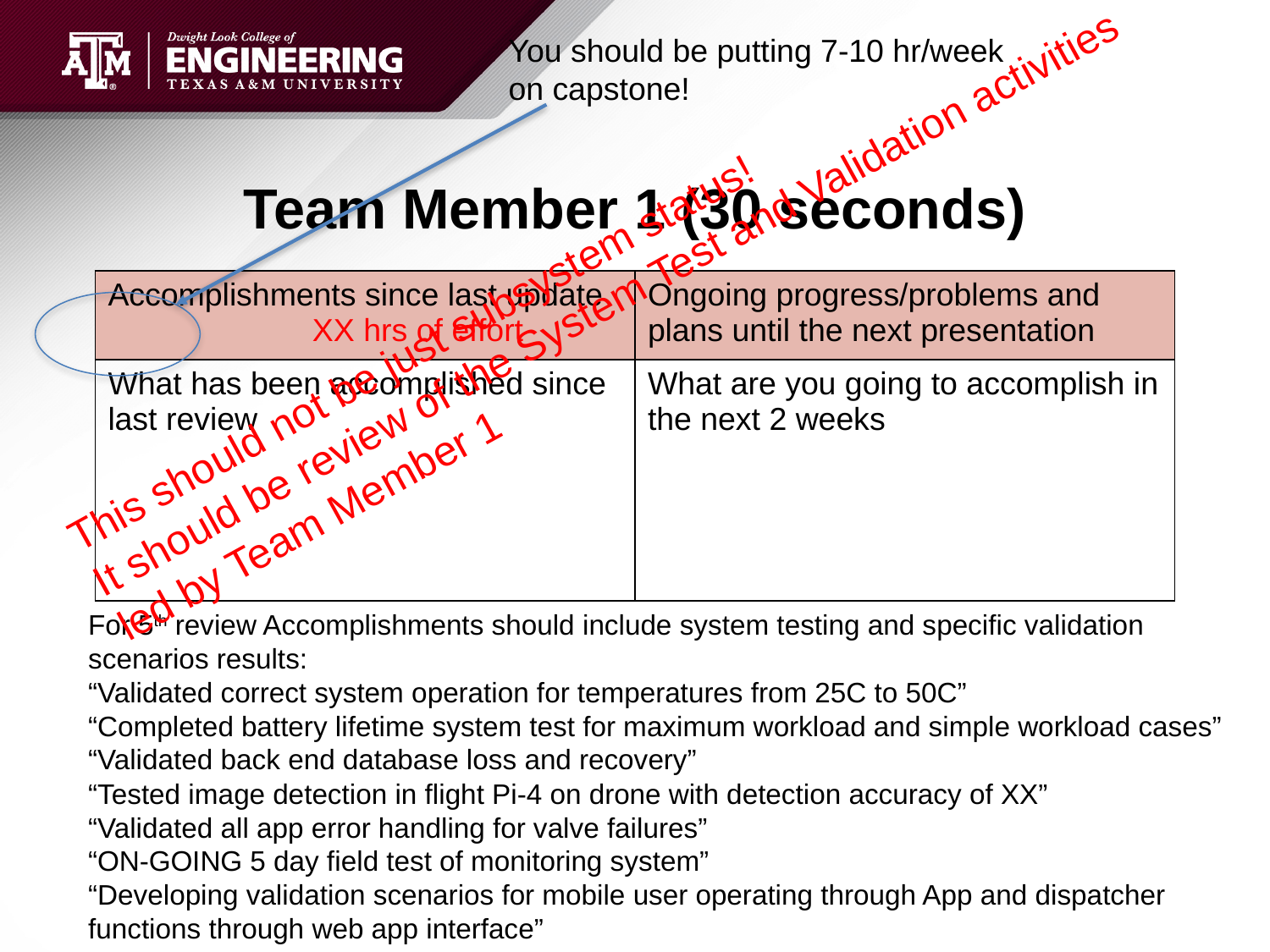

You should be putting 7-10 hr/week on capstone!
# Team Member 1 (30 seconds)
This should not be just subsystem status!
It should be review of the System Test and Validation activities
led by Team Member 1
| Accomplishments since last update XX hrs of effort | Ongoing progress/problems and plans until the next presentation |
| --- | --- |
| What has been accomplished since last review | What are you going to accomplish in the next 2 weeks |

For 5th review Accomplishments should include system testing and specific validation scenarios results:
“Validated correct system operation for temperatures from 25C to 50C”
“Completed battery lifetime system test for maximum workload and simple workload cases”
“Validated back end database loss and recovery”
“Tested image detection in flight Pi-4 on drone with detection accuracy of XX”
“Validated all app error handling for valve failures”
“ON-GOING 5 day field test of monitoring system”
“Developing validation scenarios for mobile user operating through App and dispatcher functions through web app interface”